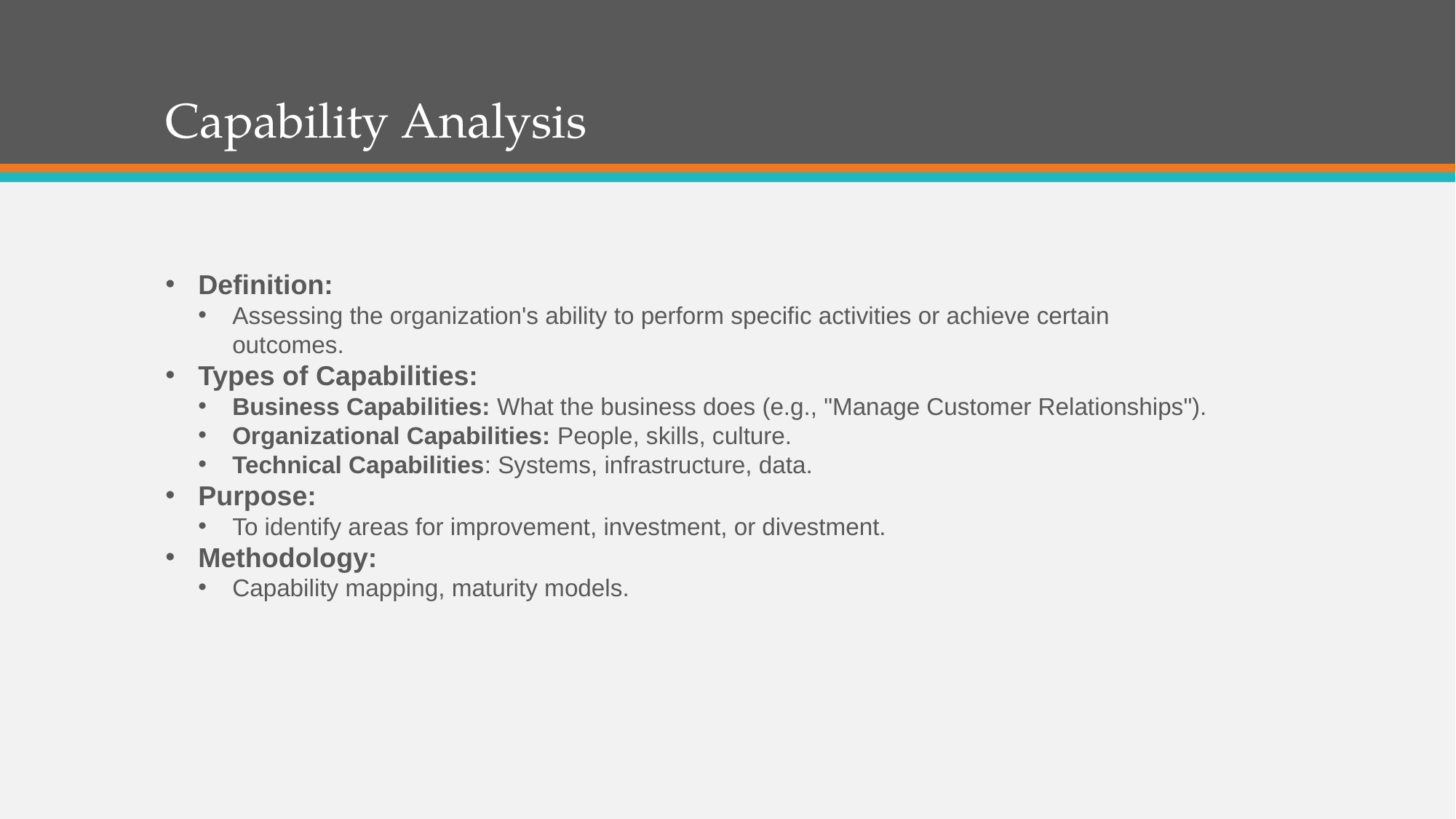

# Capability Analysis
Definition:
Assessing the organization's ability to perform specific activities or achieve certain outcomes.
Types of Capabilities:
Business Capabilities: What the business does (e.g., "Manage Customer Relationships").
Organizational Capabilities: People, skills, culture.
Technical Capabilities: Systems, infrastructure, data.
Purpose:
To identify areas for improvement, investment, or divestment.
Methodology:
Capability mapping, maturity models.